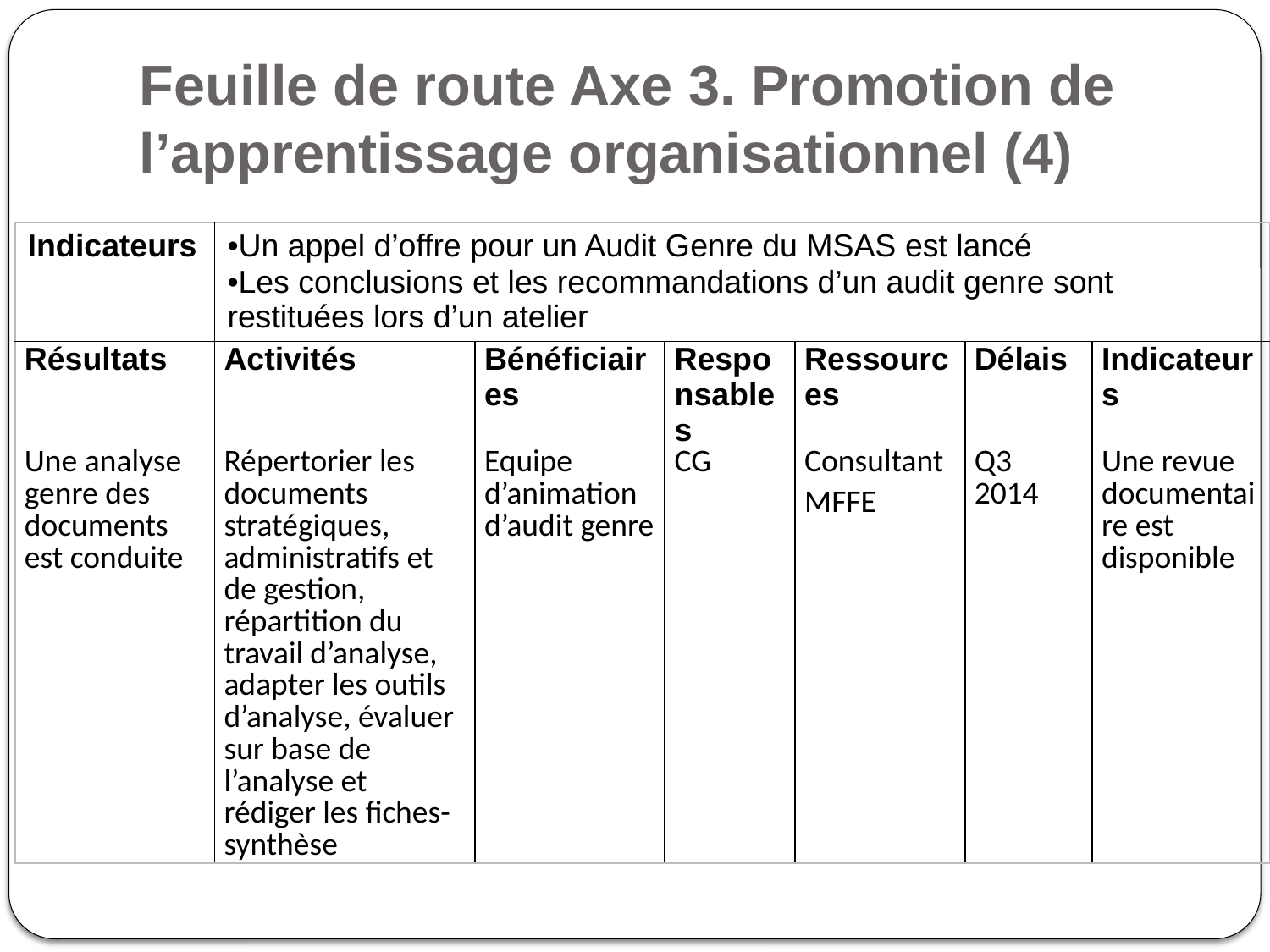

# Feuille de route Axe 3. Promotion de l’apprentissage organisationnel (4)
| Indicateurs | Un appel d’offre pour un Audit Genre du MSAS est lancé Les conclusions et les recommandations d’un audit genre sont restituées lors d’un atelier |  |  |  |  |  |
| --- | --- | --- | --- | --- | --- | --- |
| Résultats | Activités | Bénéficiaires | Responsables | Ressources | Délais | Indicateurs |
| Une analyse genre des documents est conduite | Répertorier les documents stratégiques, administratifs et de gestion, répartition du travail d’analyse, adapter les outils d’analyse, évaluer sur base de l’analyse et rédiger les fiches-synthèse | Equipe d’animation d’audit genre | CG | Consultant MFFE | Q3 2014 | Une revue documentaire est disponible |